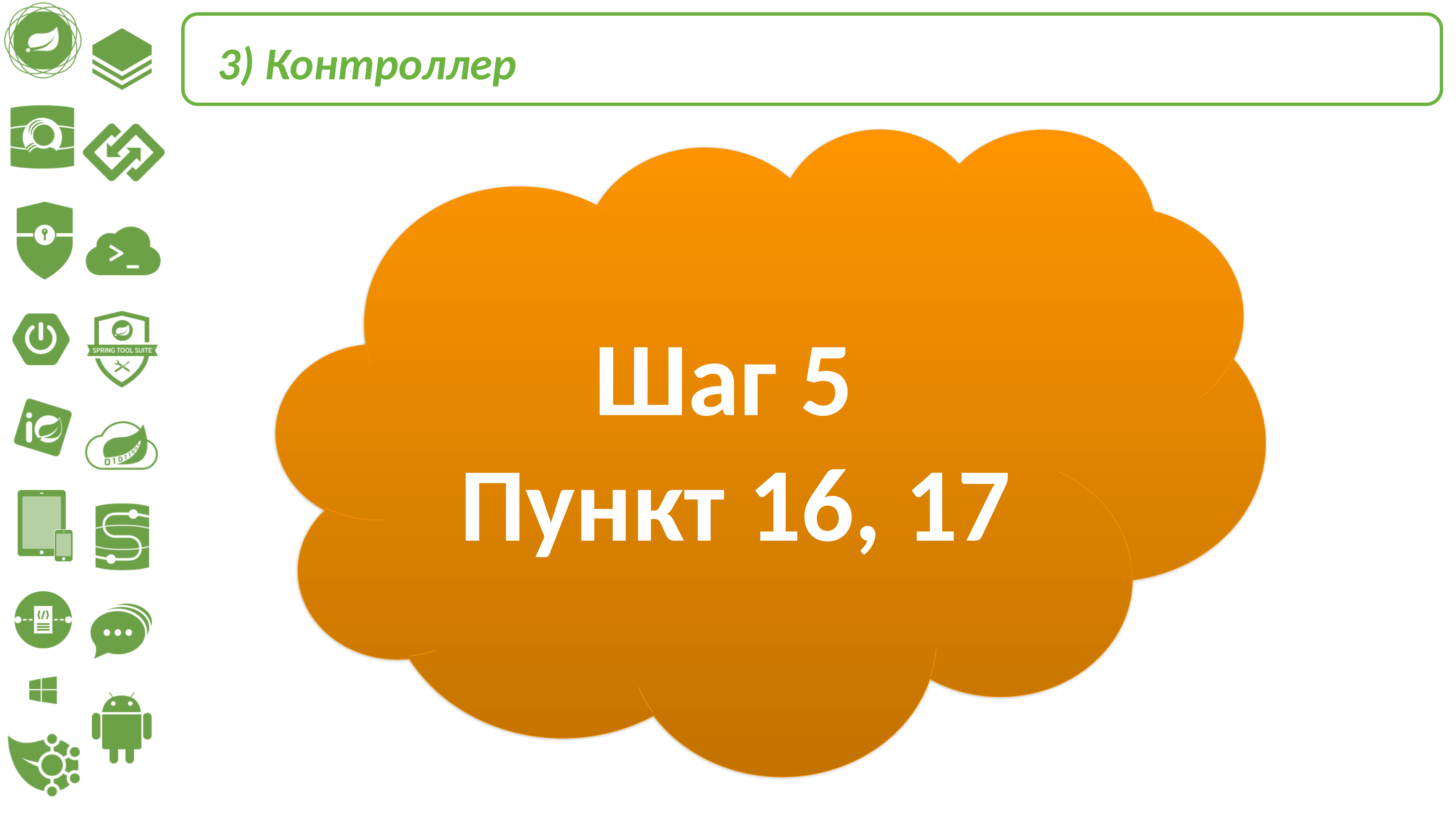

3) Контроллер
Шаг 5
Пункт 16, 17